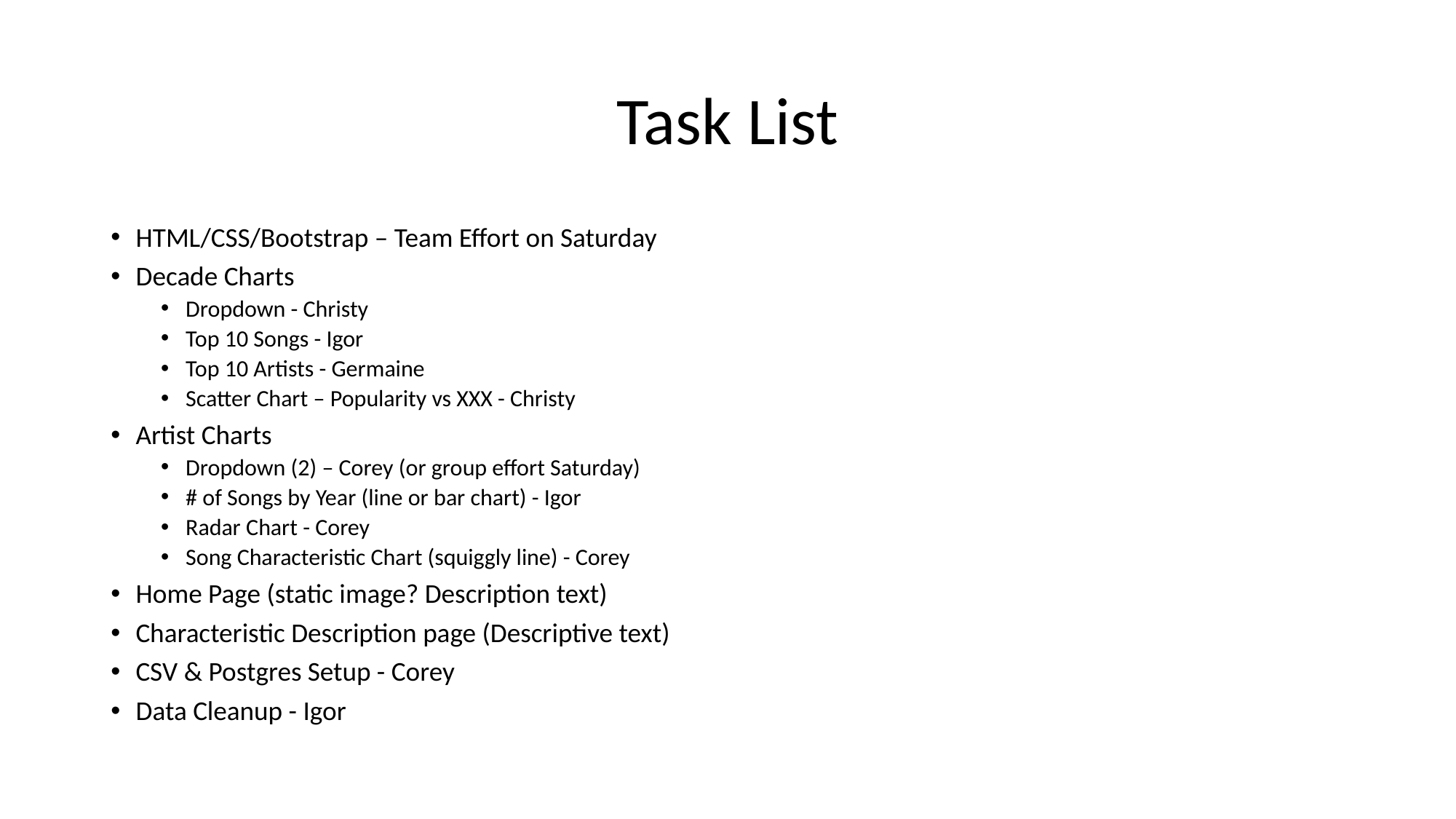

# Task List
HTML/CSS/Bootstrap – Team Effort on Saturday
Decade Charts
Dropdown - Christy
Top 10 Songs - Igor
Top 10 Artists - Germaine
Scatter Chart – Popularity vs XXX - Christy
Artist Charts
Dropdown (2) – Corey (or group effort Saturday)
# of Songs by Year (line or bar chart) - Igor
Radar Chart - Corey
Song Characteristic Chart (squiggly line) - Corey
Home Page (static image? Description text)
Characteristic Description page (Descriptive text)
CSV & Postgres Setup - Corey
Data Cleanup - Igor